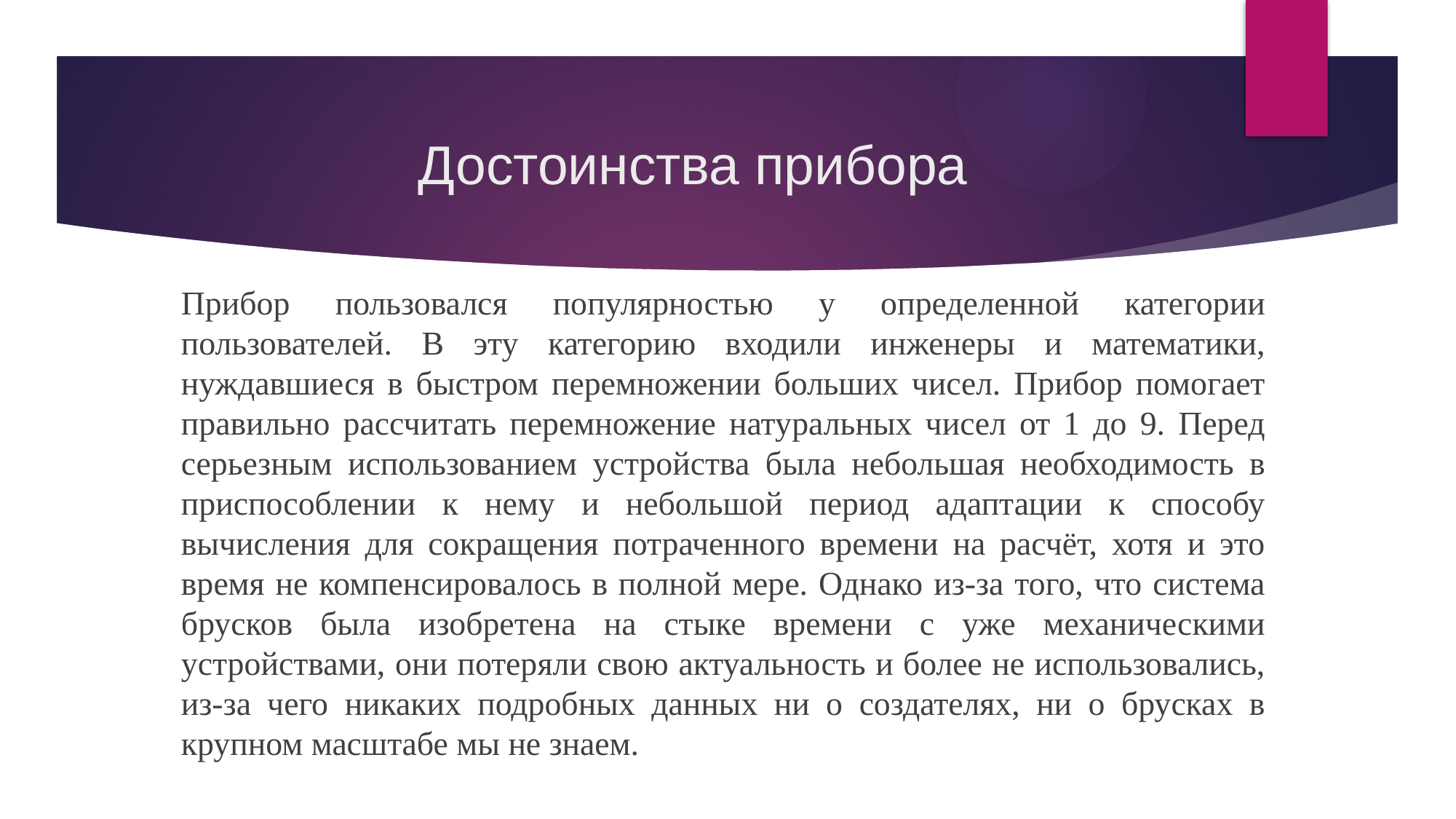

# Достоинства прибора
Прибор пользовался популярностью у определенной категории пользователей. В эту категорию входили инженеры и математики, нуждавшиеся в быстром перемножении больших чисел. Прибор помогает правильно рассчитать перемножение натуральных чисел от 1 до 9. Перед серьезным использованием устройства была небольшая необходимость в приспособлении к нему и небольшой период адаптации к способу вычисления для сокращения потраченного времени на расчёт, хотя и это время не компенсировалось в полной мере. Однако из-за того, что система брусков была изобретена на стыке времени с уже механическими устройствами, они потеряли свою актуальность и более не использовались, из-за чего никаких подробных данных ни о создателях, ни о брусках в крупном масштабе мы не знаем.